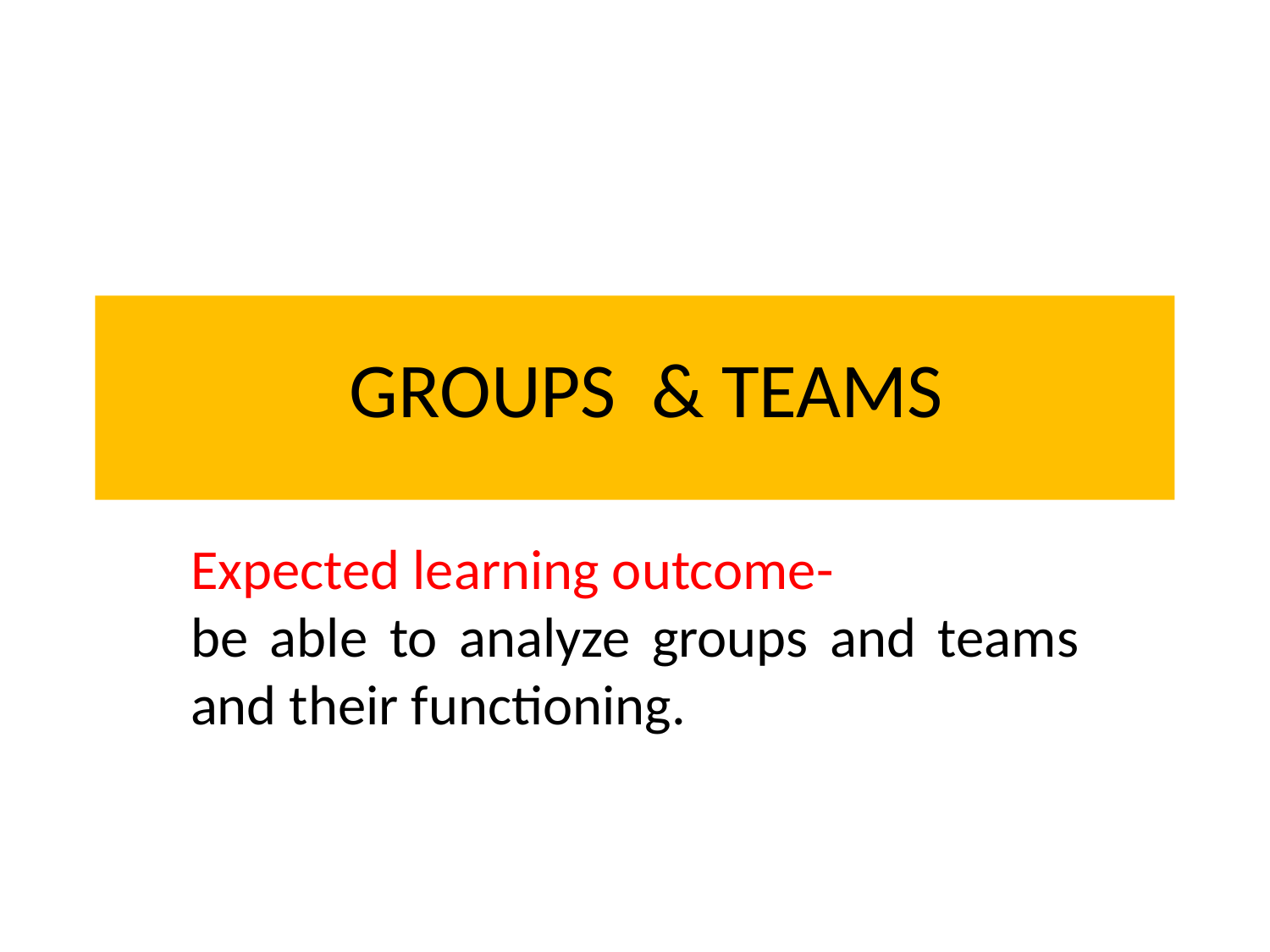

# GROUPS  & TEAMS
Expected learning outcome-
be able to analyze groups and teams and their functioning.